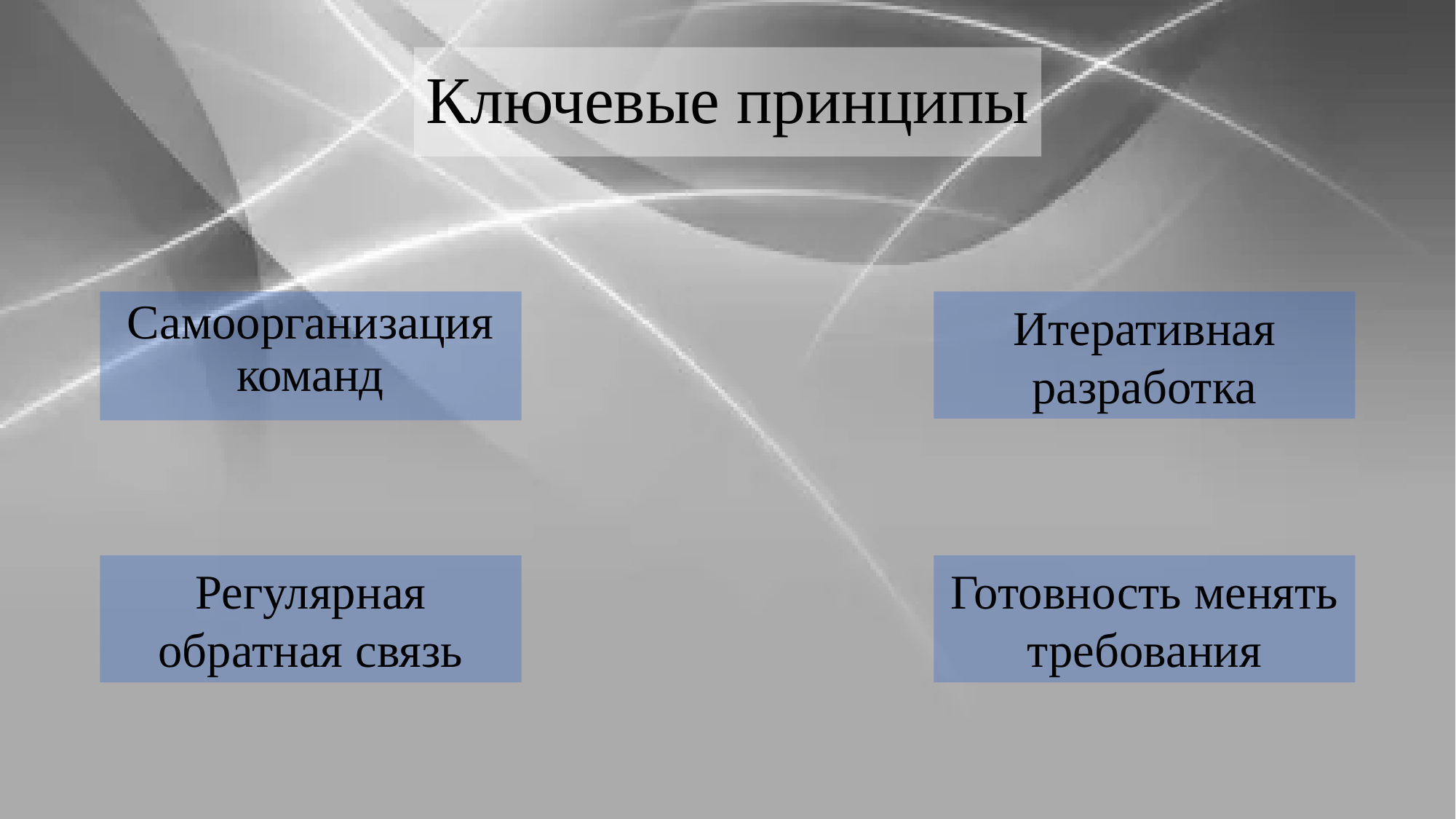

# Ключевые принципы
Самоорганизация команд
Итеративная разработка
Регулярная обратная связь
Готовность менять требования